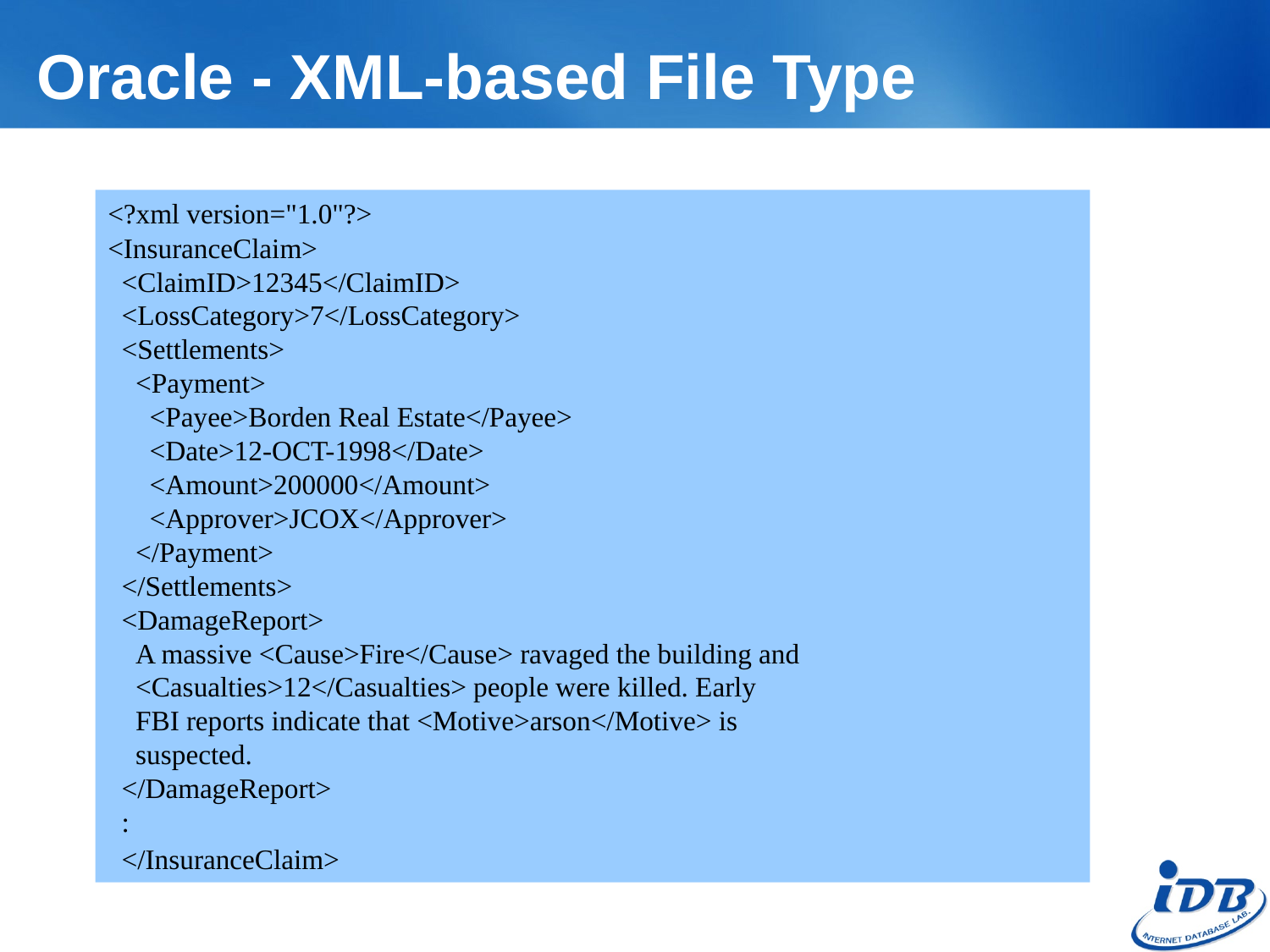

# Oracle - XML-based File Type
<?xml version="1.0"?>
<InsuranceClaim>
  <ClaimID>12345</ClaimID>
  <LossCategory>7</LossCategory>
  <Settlements>
    <Payment>
      <Payee>Borden Real Estate</Payee>
      <Date>12-OCT-1998</Date>
      <Amount>200000</Amount>
      <Approver>JCOX</Approver>
    </Payment>
  </Settlements>
  <DamageReport>
    A massive <Cause>Fire</Cause> ravaged the building and
    <Casualties>12</Casualties> people were killed. Early
    FBI reports indicate that <Motive>arson</Motive> is
    suspected.
  </DamageReport>
  :
  </InsuranceClaim>